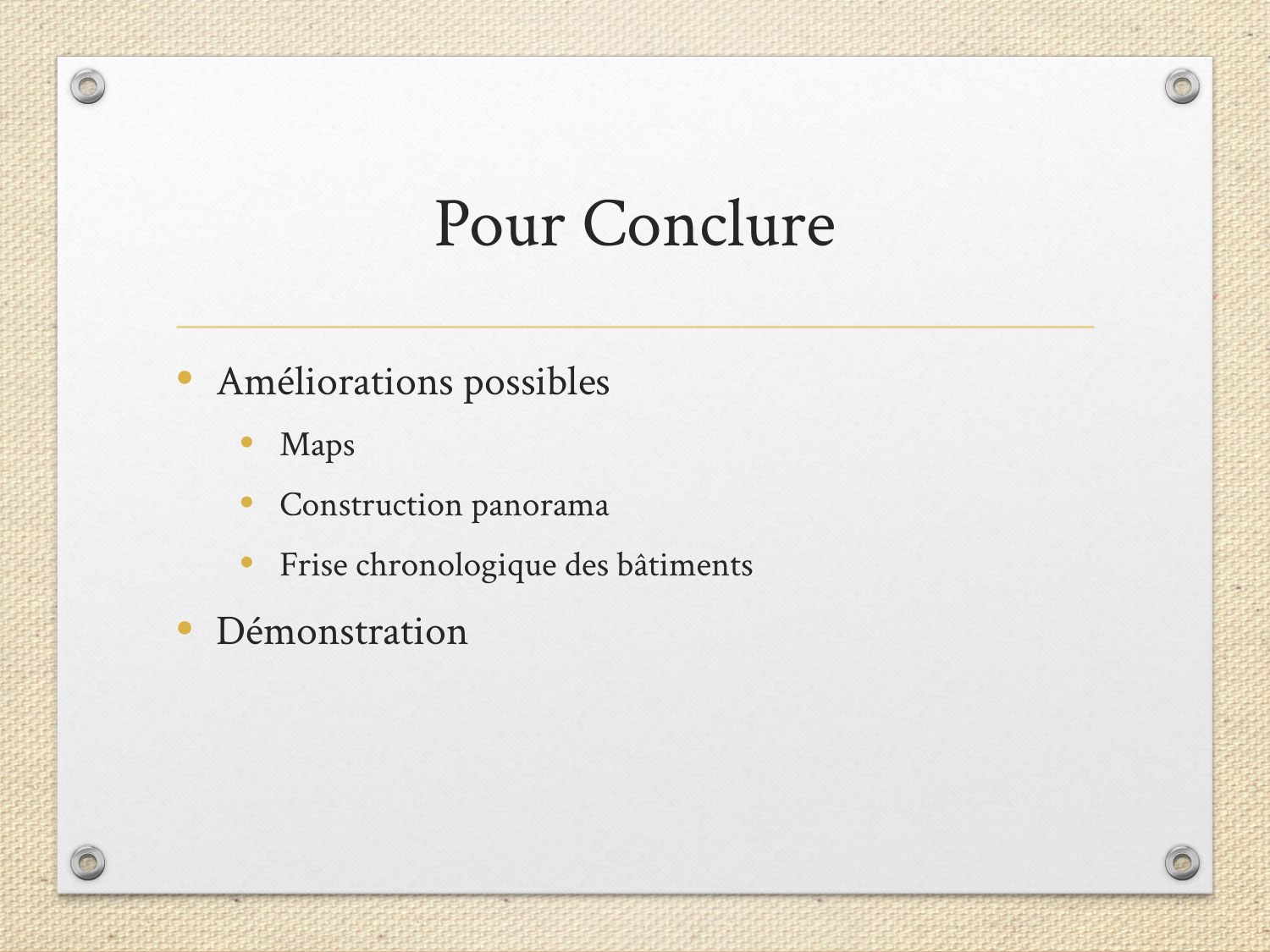

# Pour Conclure
Améliorations possibles
Maps
Construction panorama
Frise chronologique des bâtiments
Démonstration